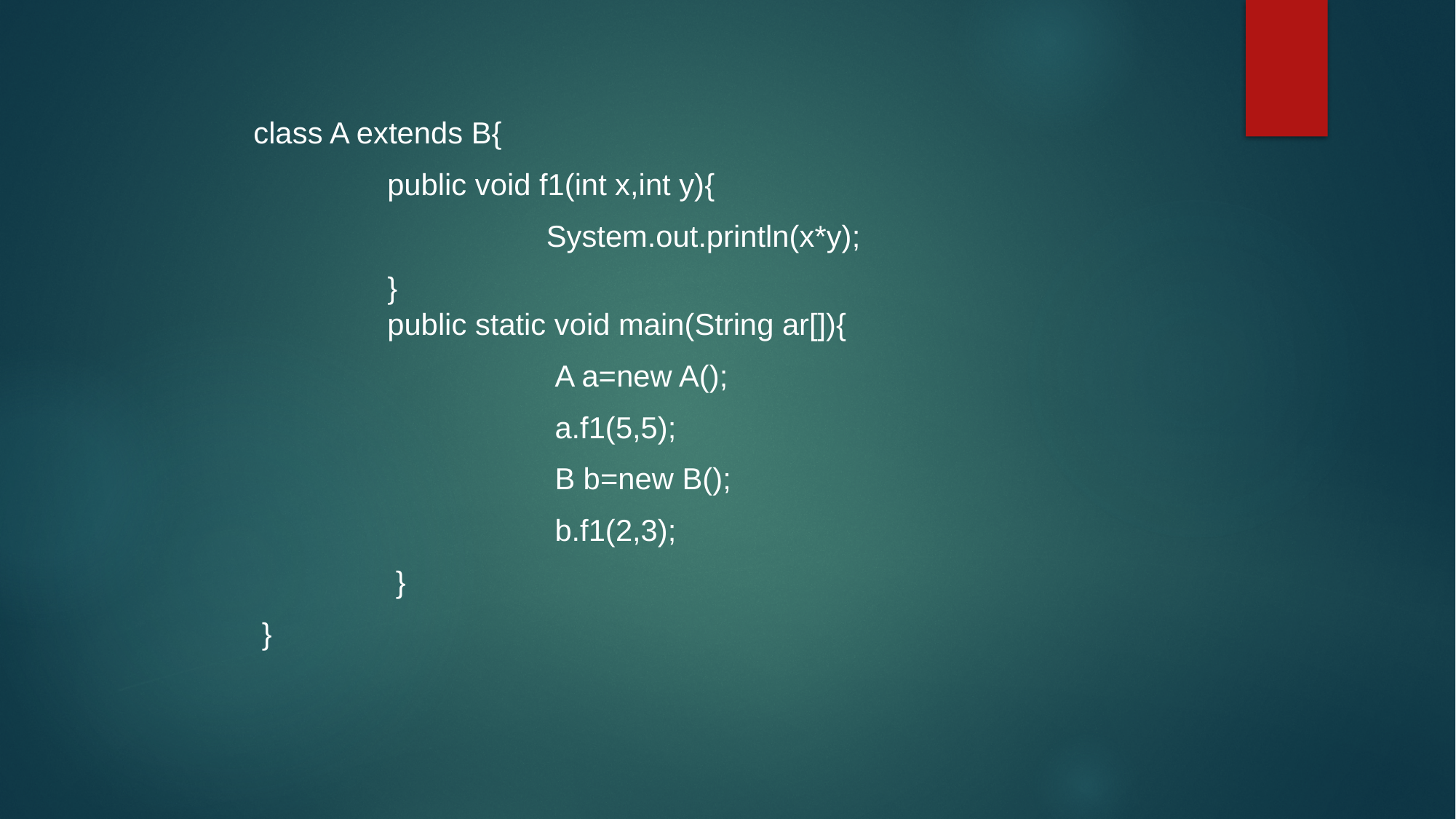

#
                      class A extends B{
                                      public void f1(int x,int y){
                                                         System.out.println(x*y);
                                      }
                                      public static void main(String ar[]){
                                                          A a=new A();
                                                          a.f1(5,5);
                                                          B b=new B();
                                                          b.f1(2,3);
                                       }
                       }